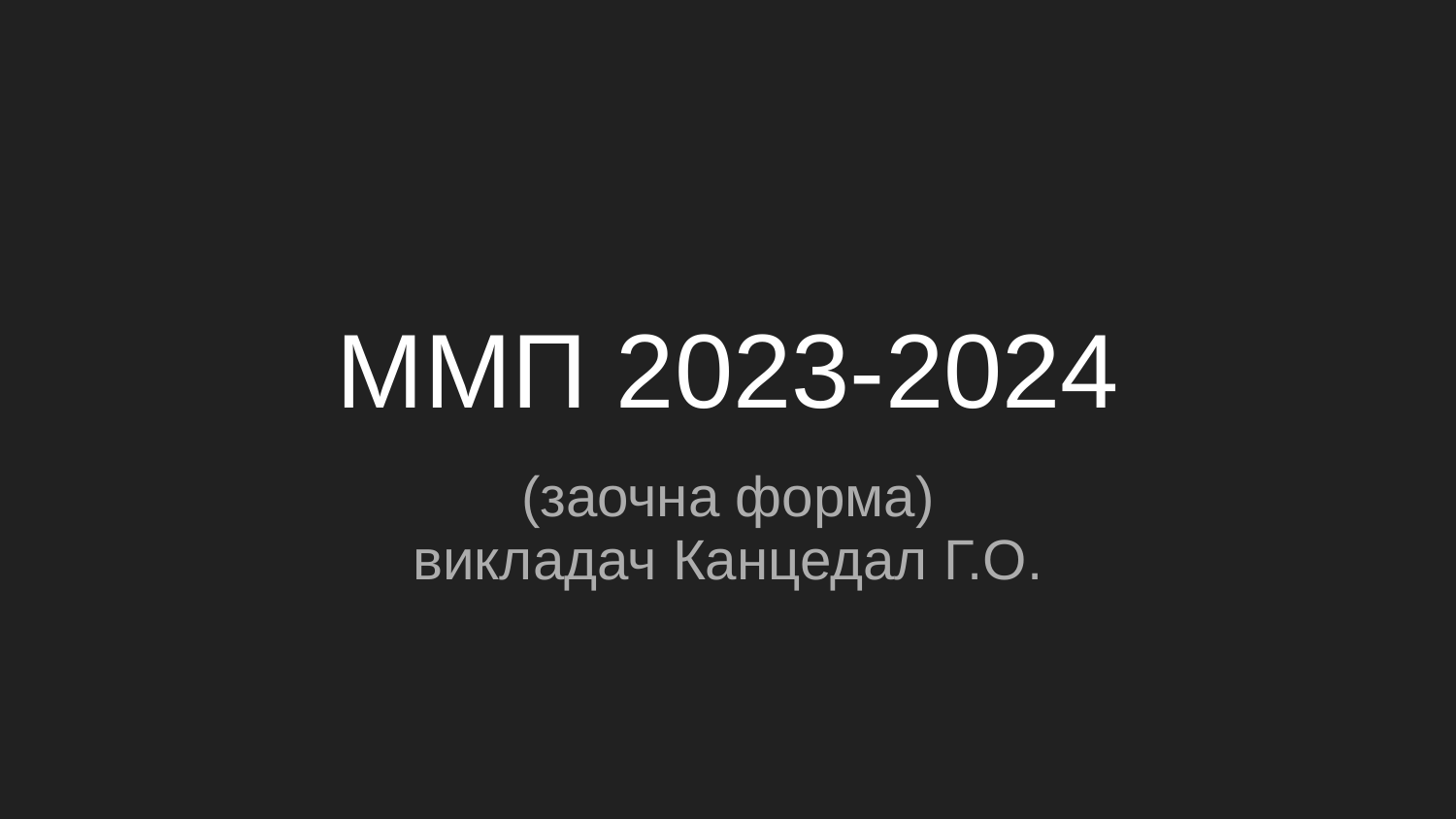

# ММП 2023-2024
(заочна форма)
викладач Канцедал Г.О.